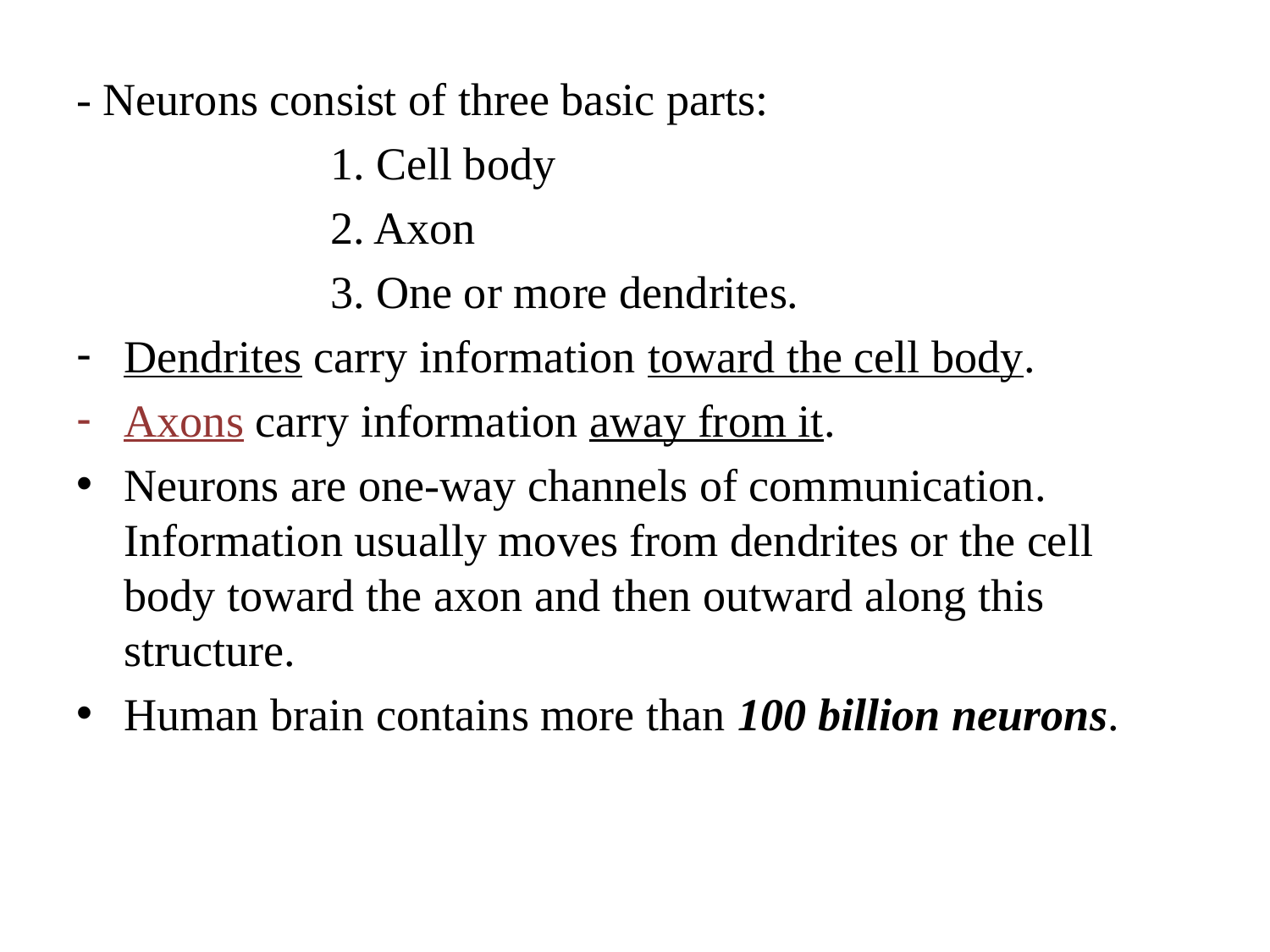

- Neurons consist of three basic parts:
		1. Cell body
		2. Axon
		3. One or more dendrites.
Dendrites carry information toward the cell body.
Axons carry information away from it.
Neurons are one-way channels of communication. Information usually moves from dendrites or the cell body toward the axon and then outward along this structure.
Human brain contains more than 100 billion neurons.